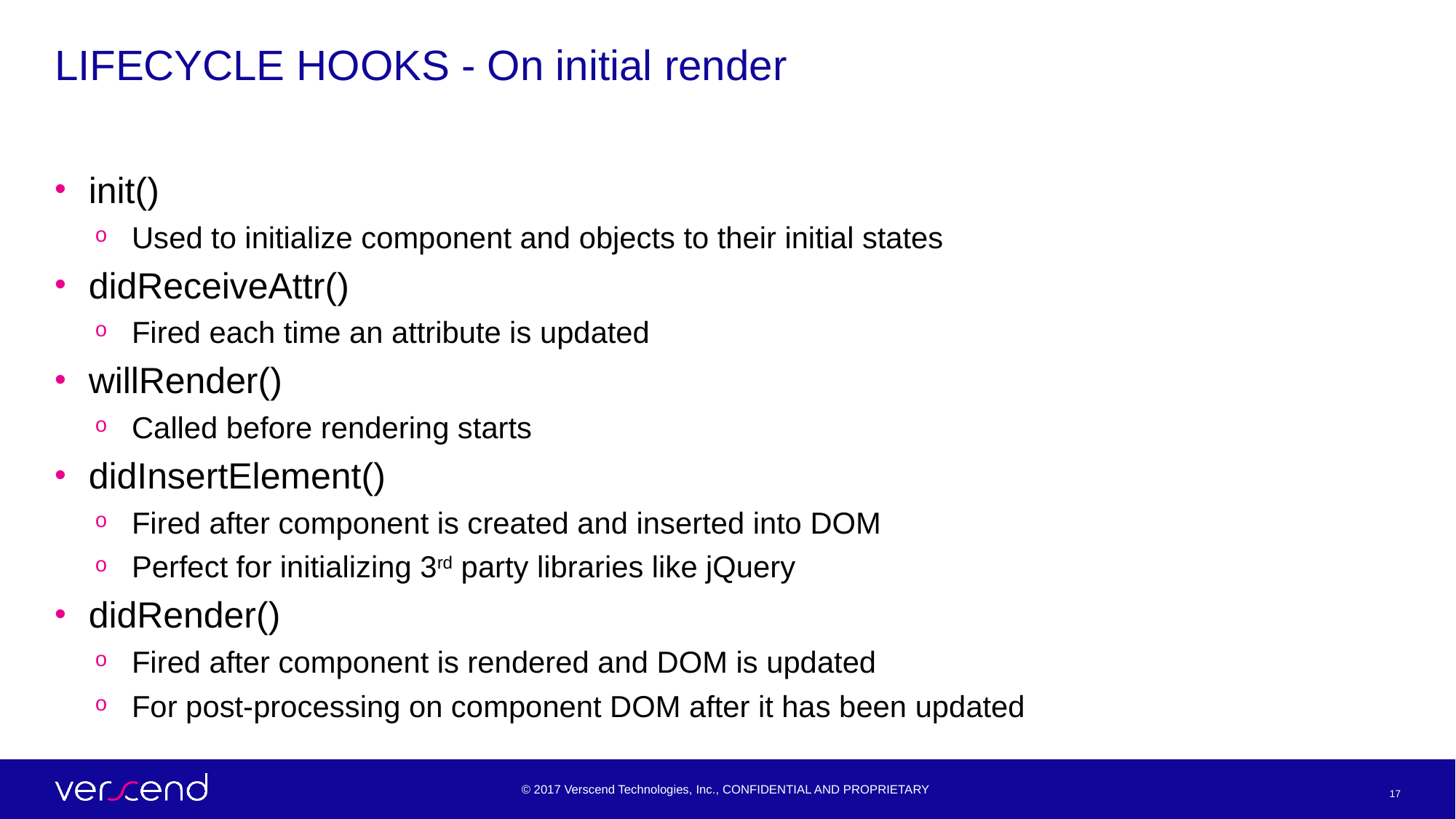

# LIFECYCLE HOOKS - On initial render
init()
Used to initialize component and objects to their initial states
didReceiveAttr()
Fired each time an attribute is updated
willRender()
Called before rendering starts
didInsertElement()
Fired after component is created and inserted into DOM
Perfect for initializing 3rd party libraries like jQuery
didRender()
Fired after component is rendered and DOM is updated
For post-processing on component DOM after it has been updated

17